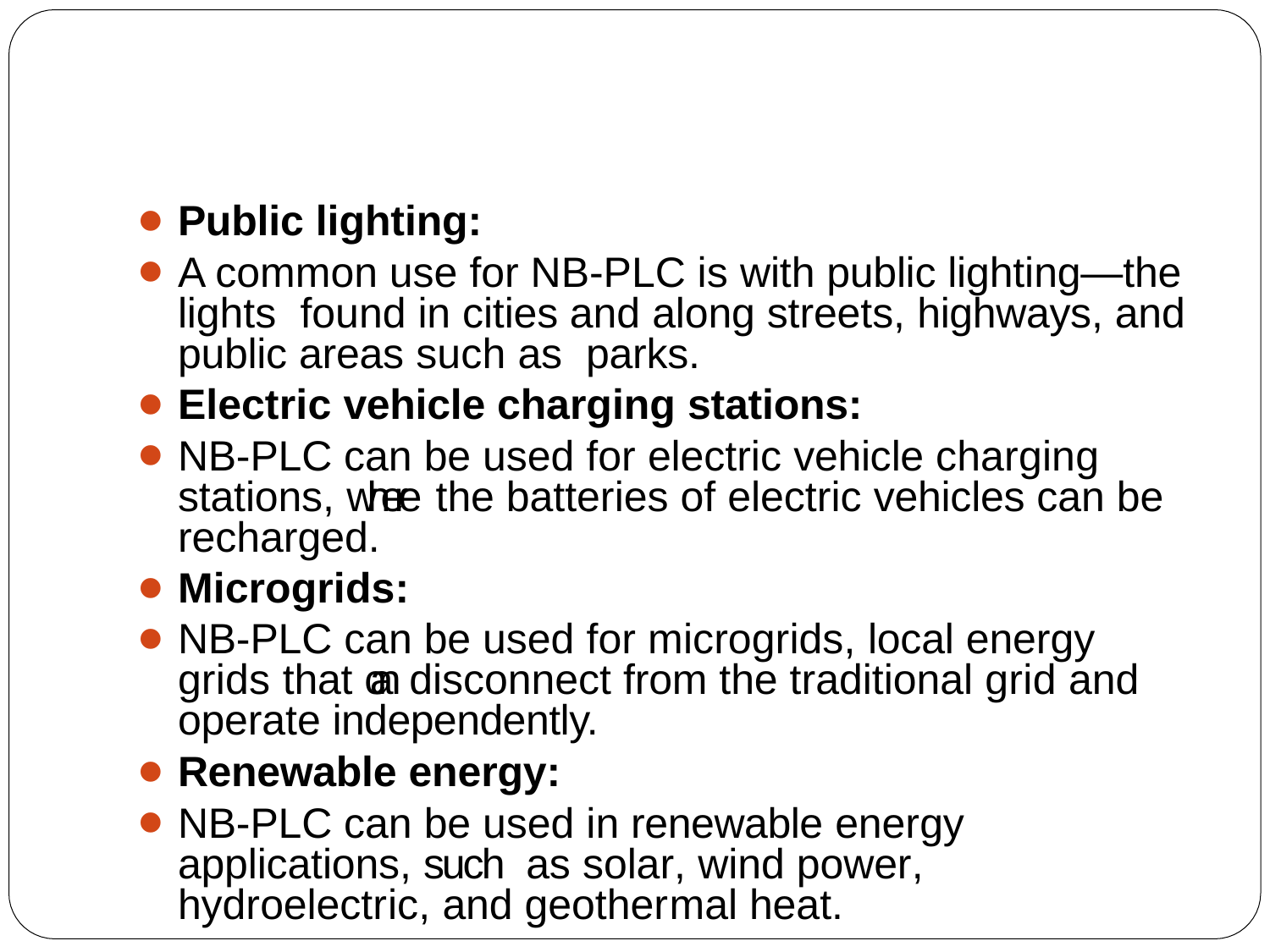

Public lighting:
A common use for NB-PLC is with public lighting—the lights  found in cities and along streets, highways, and public areas such as  parks.
Electric vehicle charging stations:
NB-PLC can be used for electric vehicle charging stations, where  the batteries of electric vehicles can be recharged.
Microgrids:
NB-PLC can be used for microgrids, local energy grids that can  disconnect from the traditional grid and operate independently.
Renewable energy:
NB-PLC can be used in renewable energy applications, such  as solar, wind power, hydroelectric, and geothermal heat.